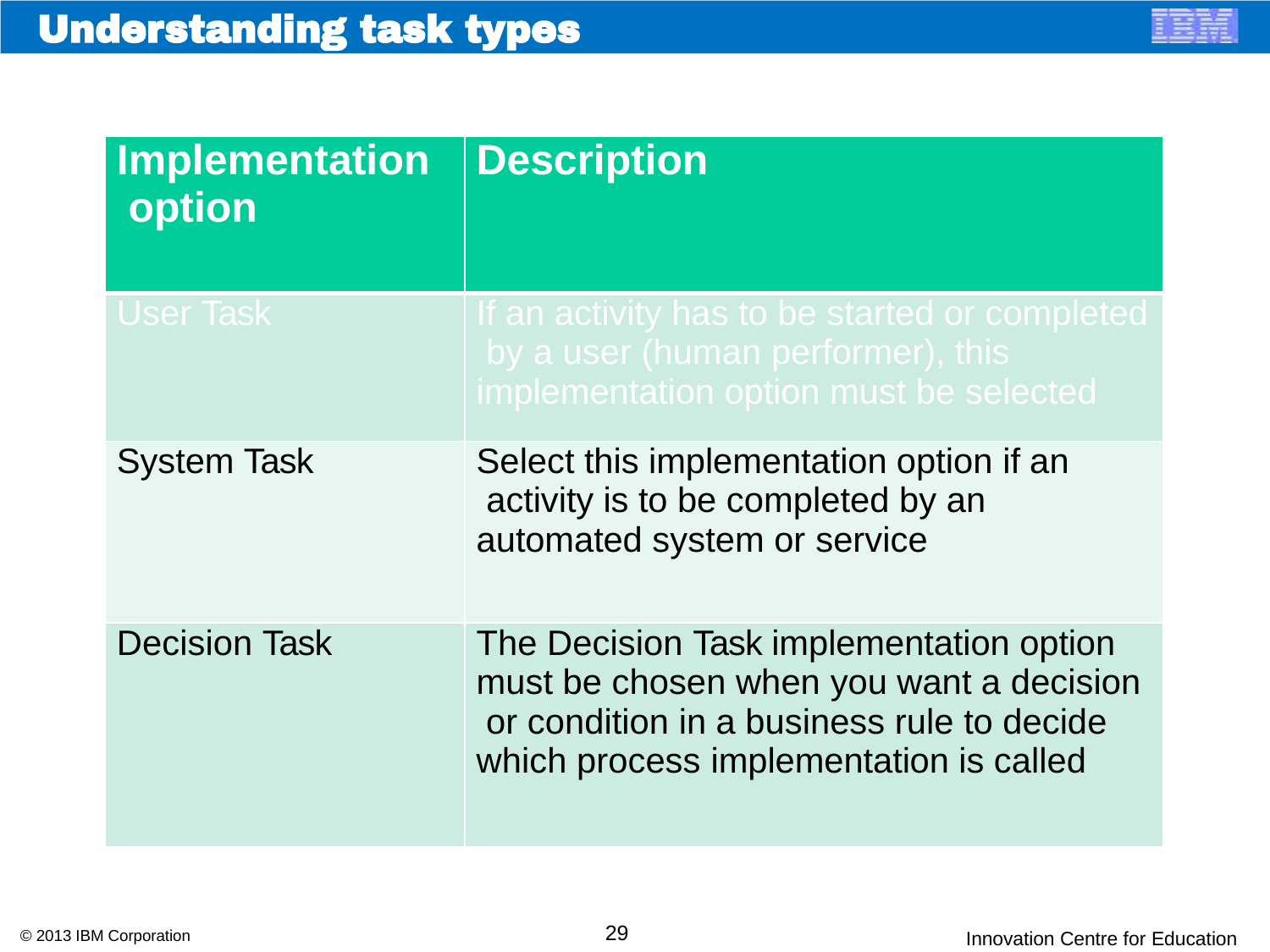

# Understanding task types
| Implementation option | Description |
| --- | --- |
| User Task | If an activity has to be started or completed by a user (human performer), this implementation option must be selected |
| System Task | Select this implementation option if an activity is to be completed by an automated system or service |
| Decision Task | The Decision Task implementation option must be chosen when you want a decision or condition in a business rule to decide which process implementation is called |
29
© 2013 IBM Corporation
Innovation Centre for Education